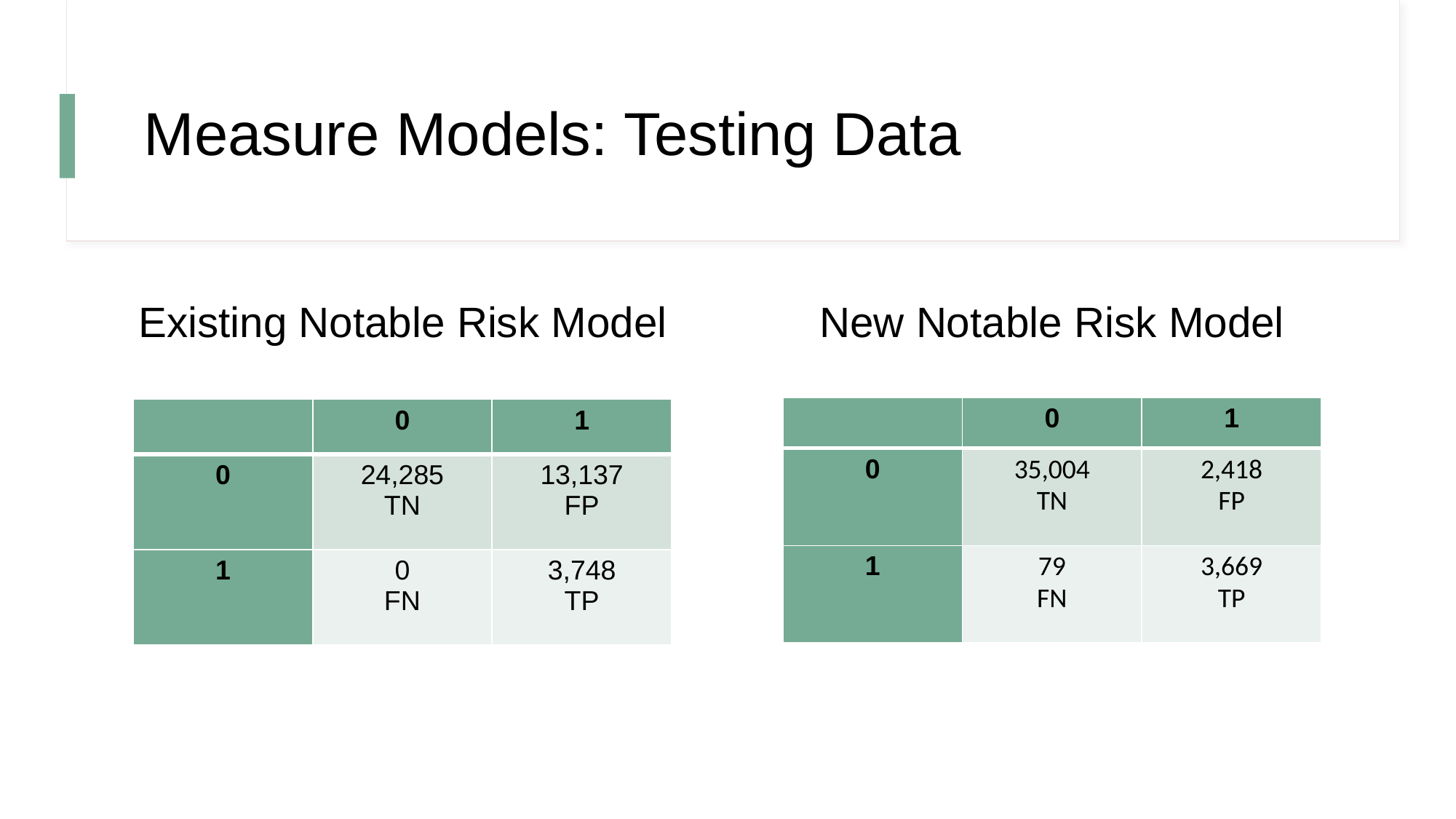

# Measure Models: Testing Data
Existing Notable Risk Model

New Notable Risk Model

|  | 0 | 1 |
| --- | --- | --- |
| 0 | 35,004 TN | 2,418 FP |
| 1 | 79 FN | 3,669 TP |
|  | 0 | 1 |
| --- | --- | --- |
| 0 | 24,285 TN | 13,137 FP |
| 1 | 0 FN | 3,748 TP |